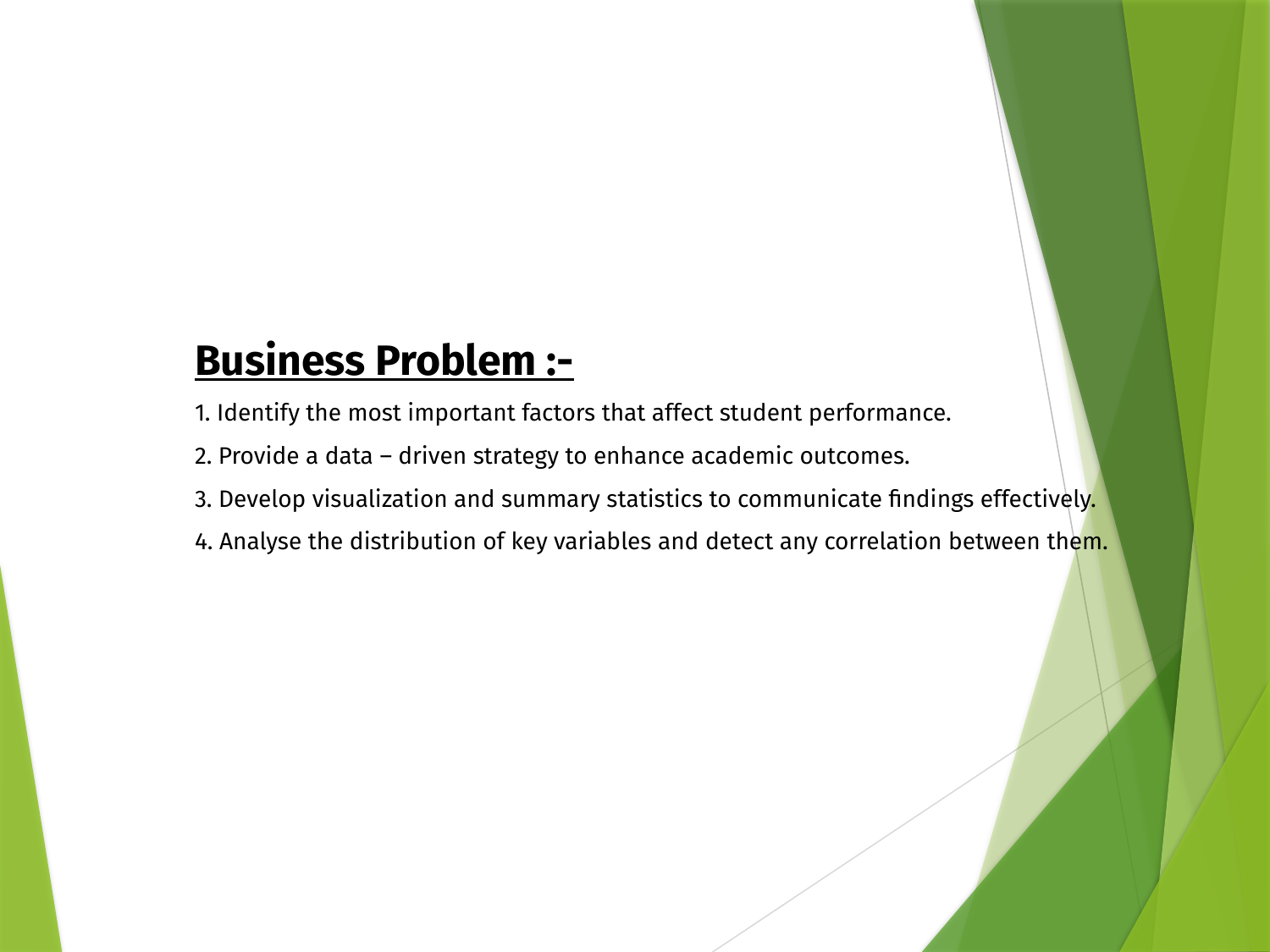

Business Problem :-
1. Identify the most important factors that affect student performance.
2. Provide a data – driven strategy to enhance academic outcomes.
3. Develop visualization and summary statistics to communicate findings effectively.
4. Analyse the distribution of key variables and detect any correlation between them.